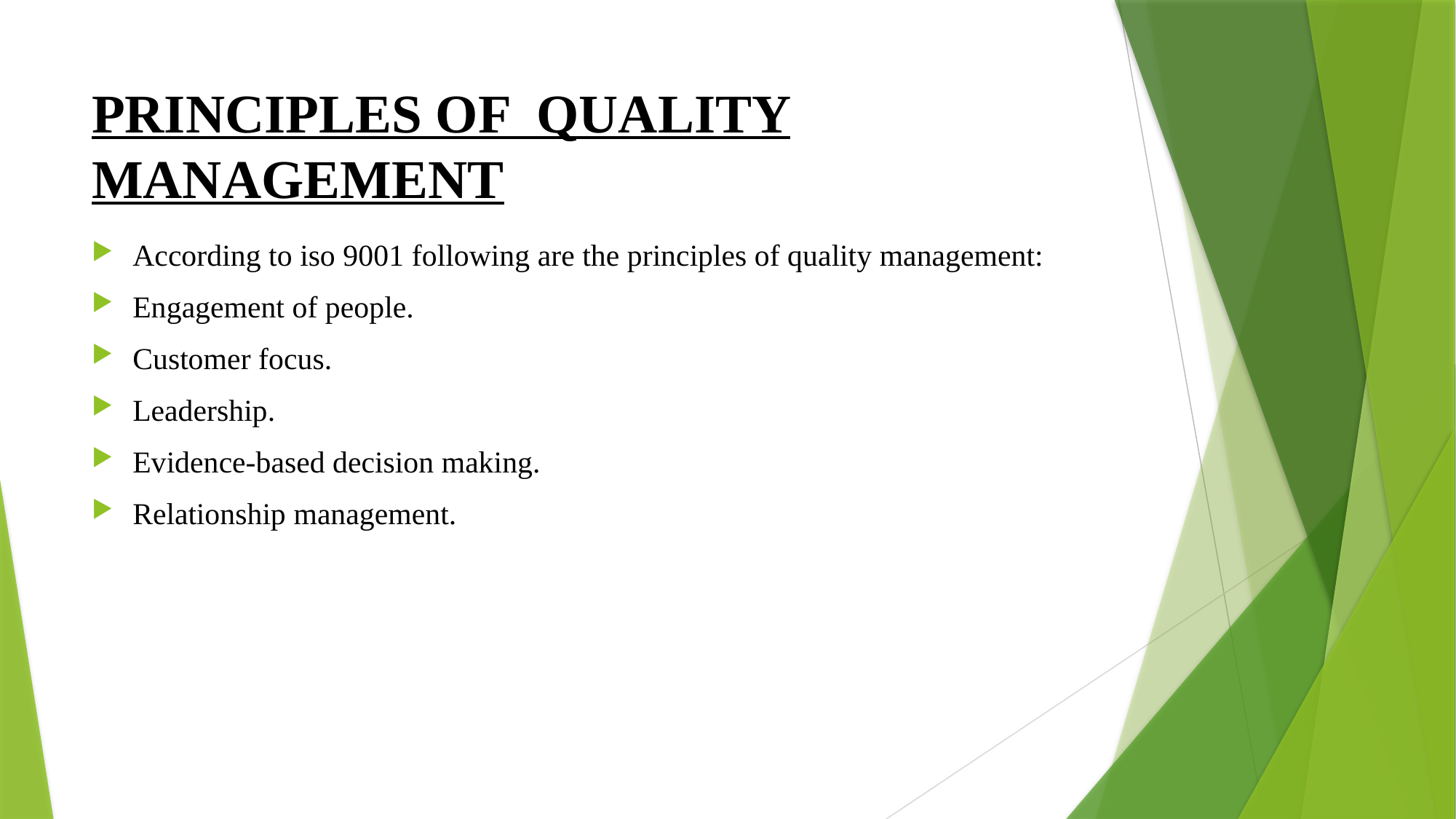

# PRINCIPLES OF  QUALITY MANAGEMENT
According to iso 9001 following are the principles of quality management:
Engagement of people.
Customer focus.
Leadership.
Evidence-based decision making.
Relationship management.